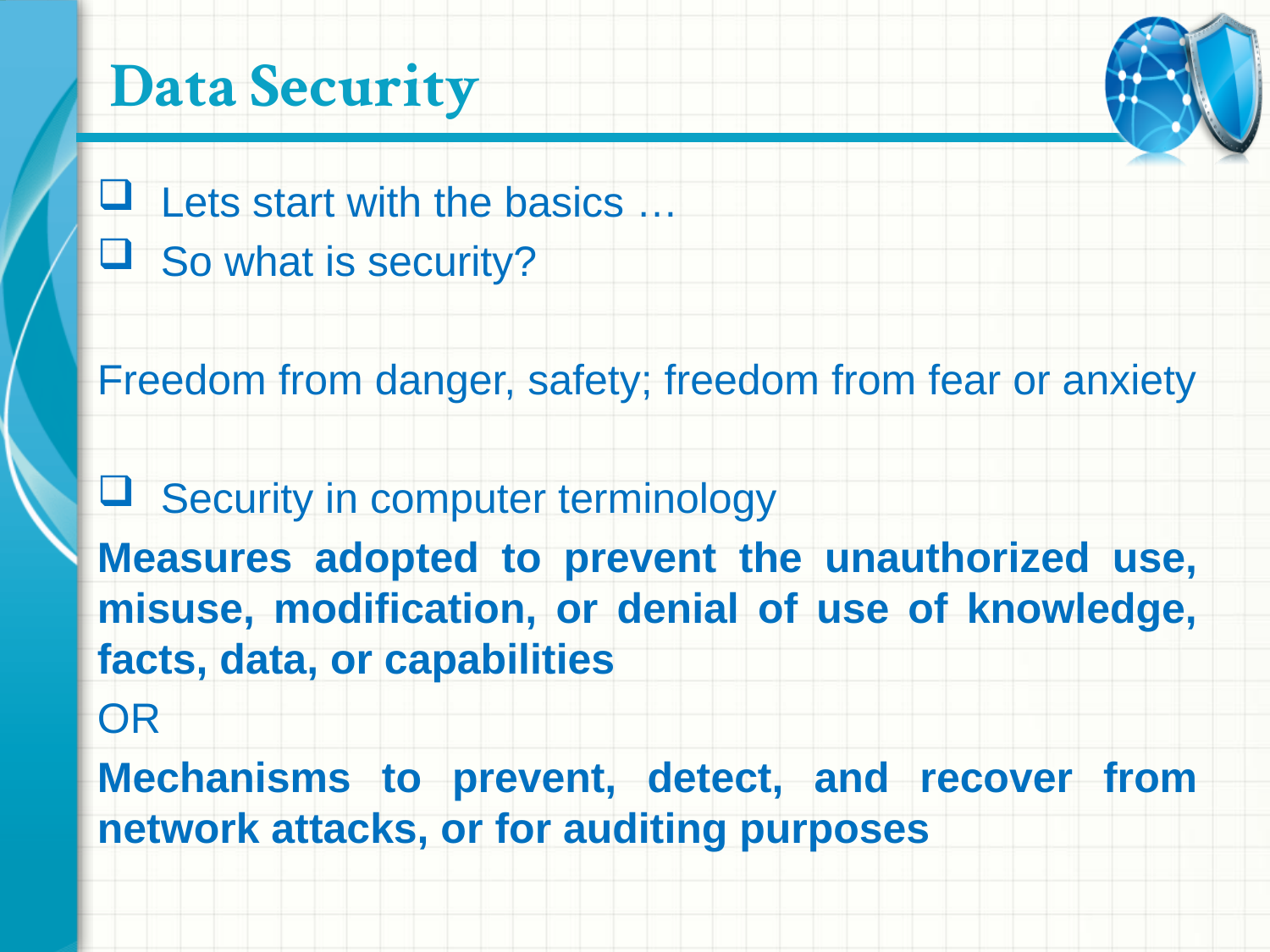

# Data Security
Lets start with the basics …
So what is security?

Freedom from danger, safety; freedom from fear or anxiety

Security in computer terminology
Measures adopted to prevent the unauthorized use, misuse, modification, or denial of use of knowledge, facts, data, or capabilities
OR
Mechanisms to prevent, detect, and recover from network attacks, or for auditing purposes